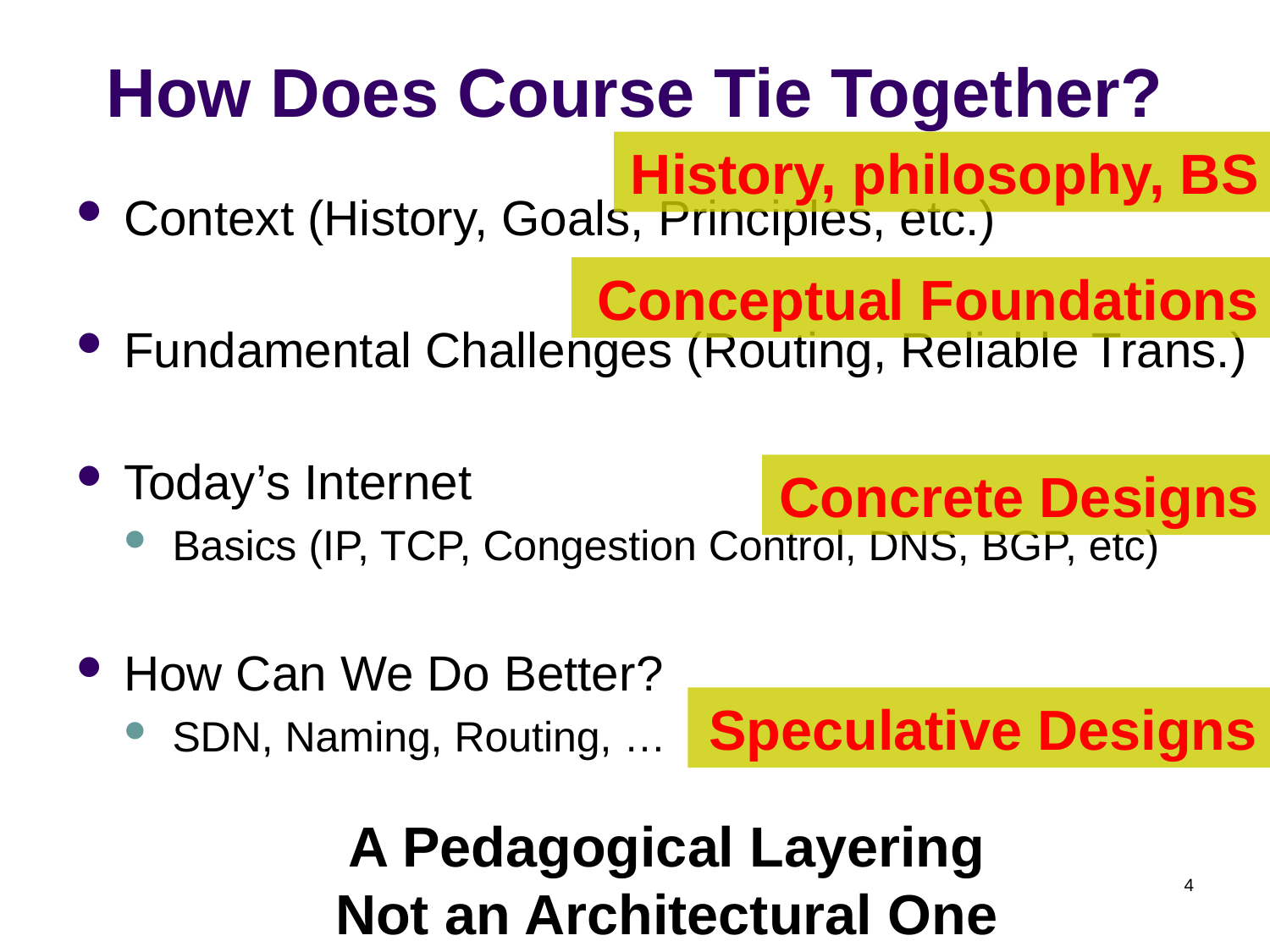

# How Does Course Tie Together?
History, philosophy, BS
Context (History, Goals, Principles, etc.)

Fundamental Challenges (Routing, Reliable Trans.)

Today’s Internet
Basics (IP, TCP, Congestion Control, DNS, BGP, etc)

How Can We Do Better?
SDN, Naming, Routing, …
Conceptual Foundations
Concrete Designs
Speculative Designs
A Pedagogical Layering
Not an Architectural One
4